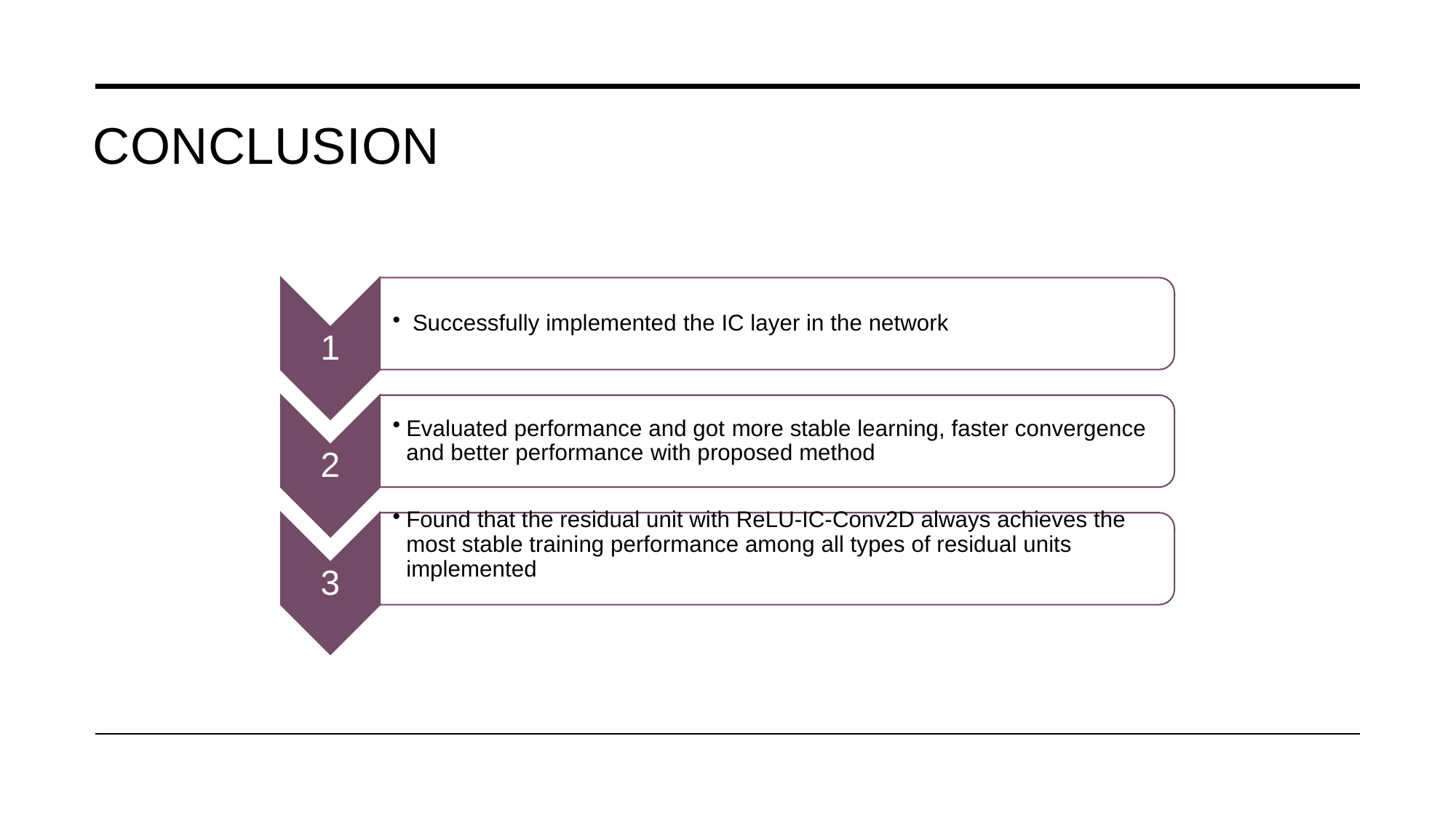

CONCLUSION
1
 Successfully implemented the IC layer in the network
2
Evaluated performance and got more stable learning, faster convergence and better performance with proposed method
3
Found that the residual unit with ReLU-IC-Conv2D always achieves the most stable training performance among all types of residual units implemented